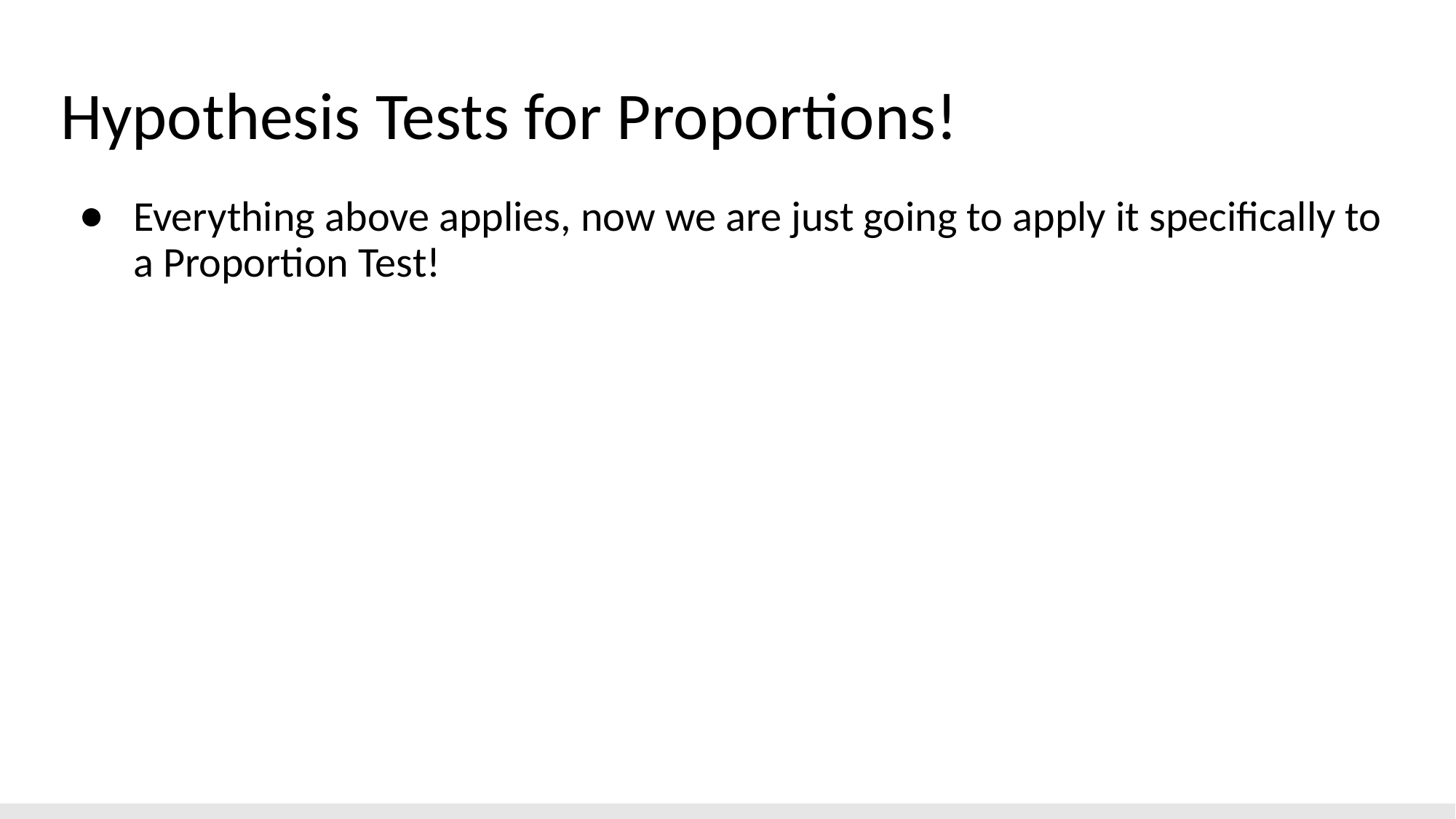

# Hypothesis Tests for Proportions!
Everything above applies, now we are just going to apply it specifically to a Proportion Test!